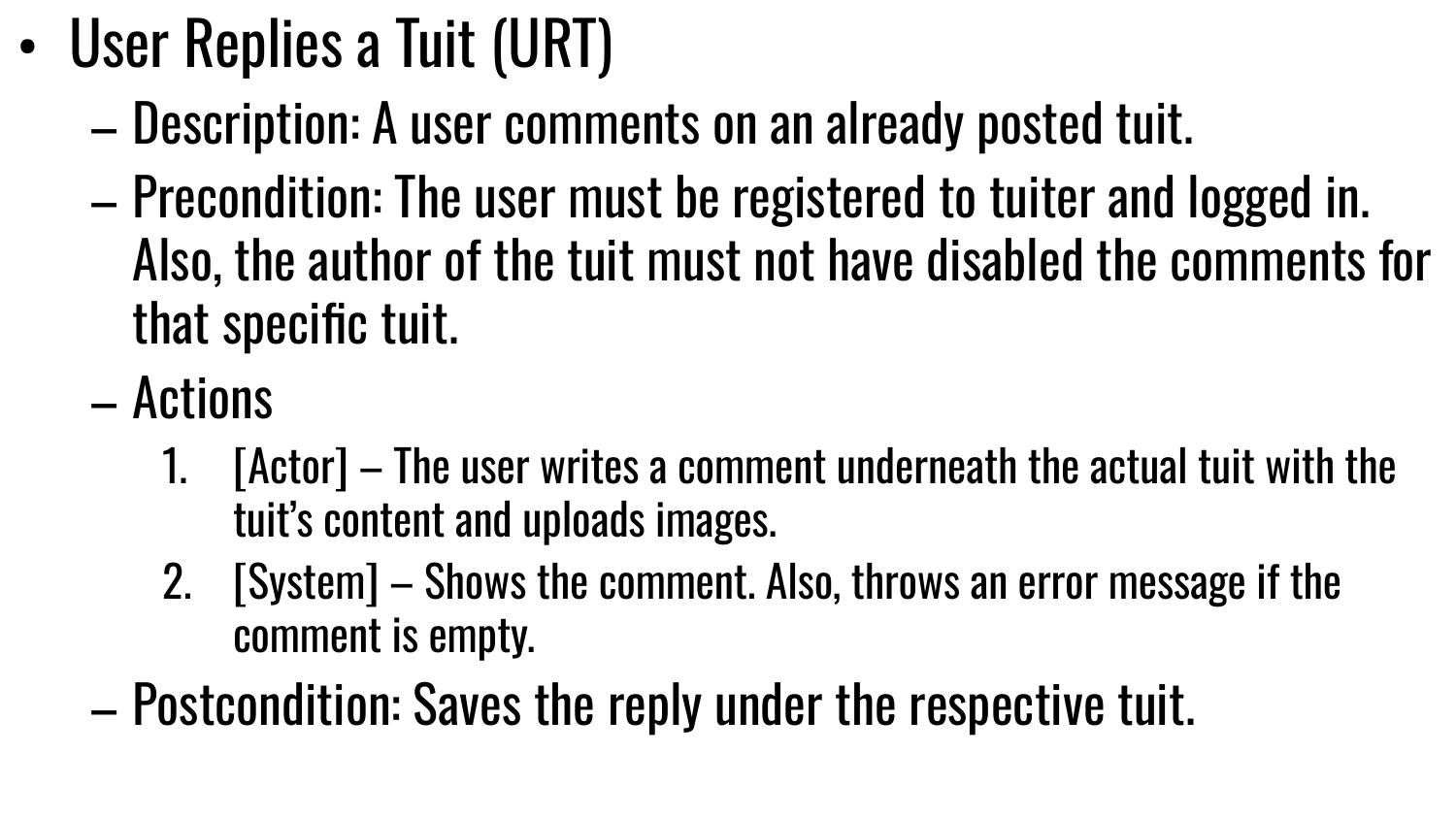

User Replies a Tuit (URT)
Description: A user comments on an already posted tuit.
Precondition: The user must be registered to tuiter and logged in. Also, the author of the tuit must not have disabled the comments for that specific tuit.
Actions
[Actor] – The user writes a comment underneath the actual tuit with the tuit’s content and uploads images.
[System] – Shows the comment. Also, throws an error message if the comment is empty.
Postcondition: Saves the reply under the respective tuit.